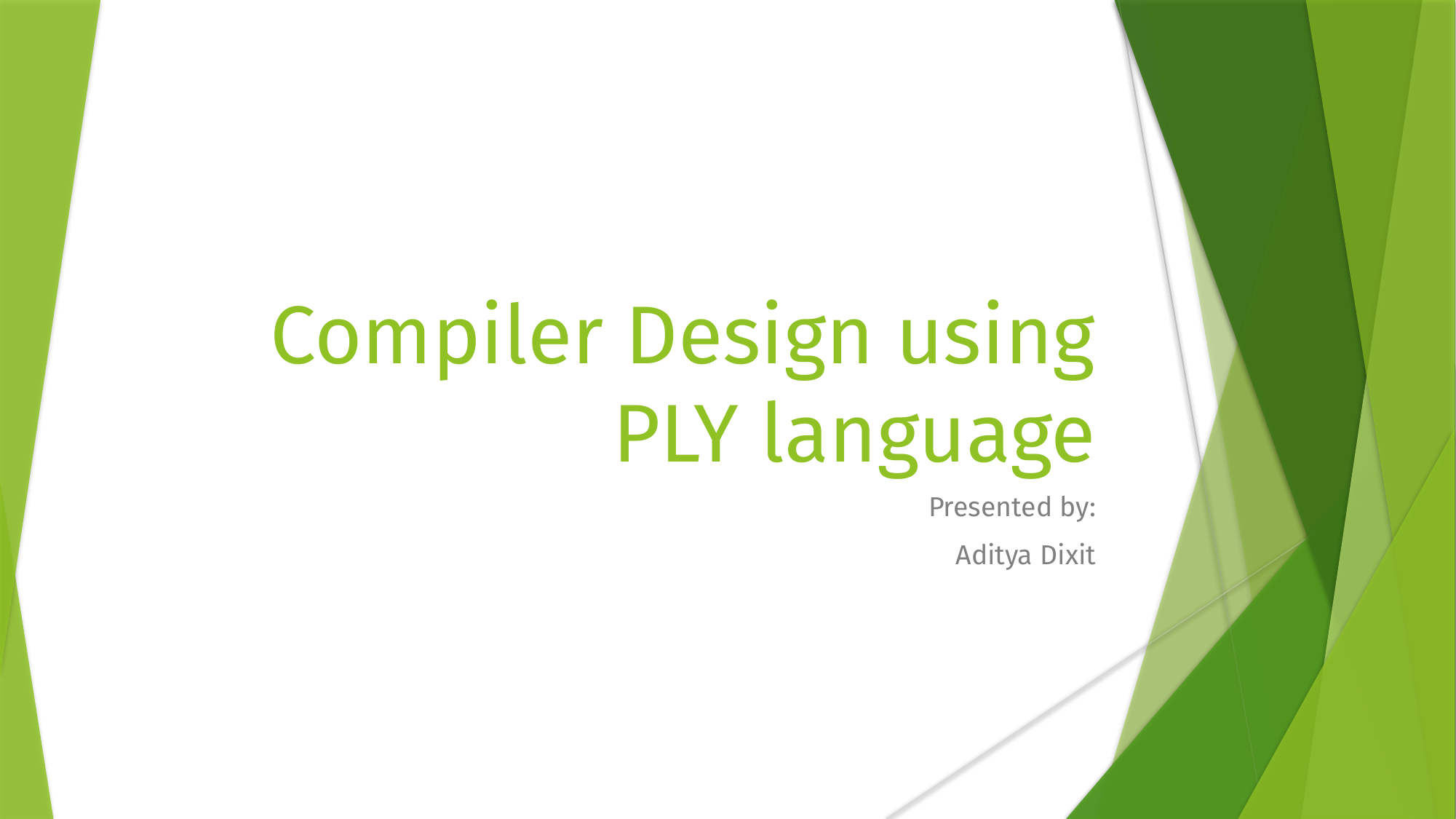

Compiler Design using PLY language
Presented by:
Aditya Dixit